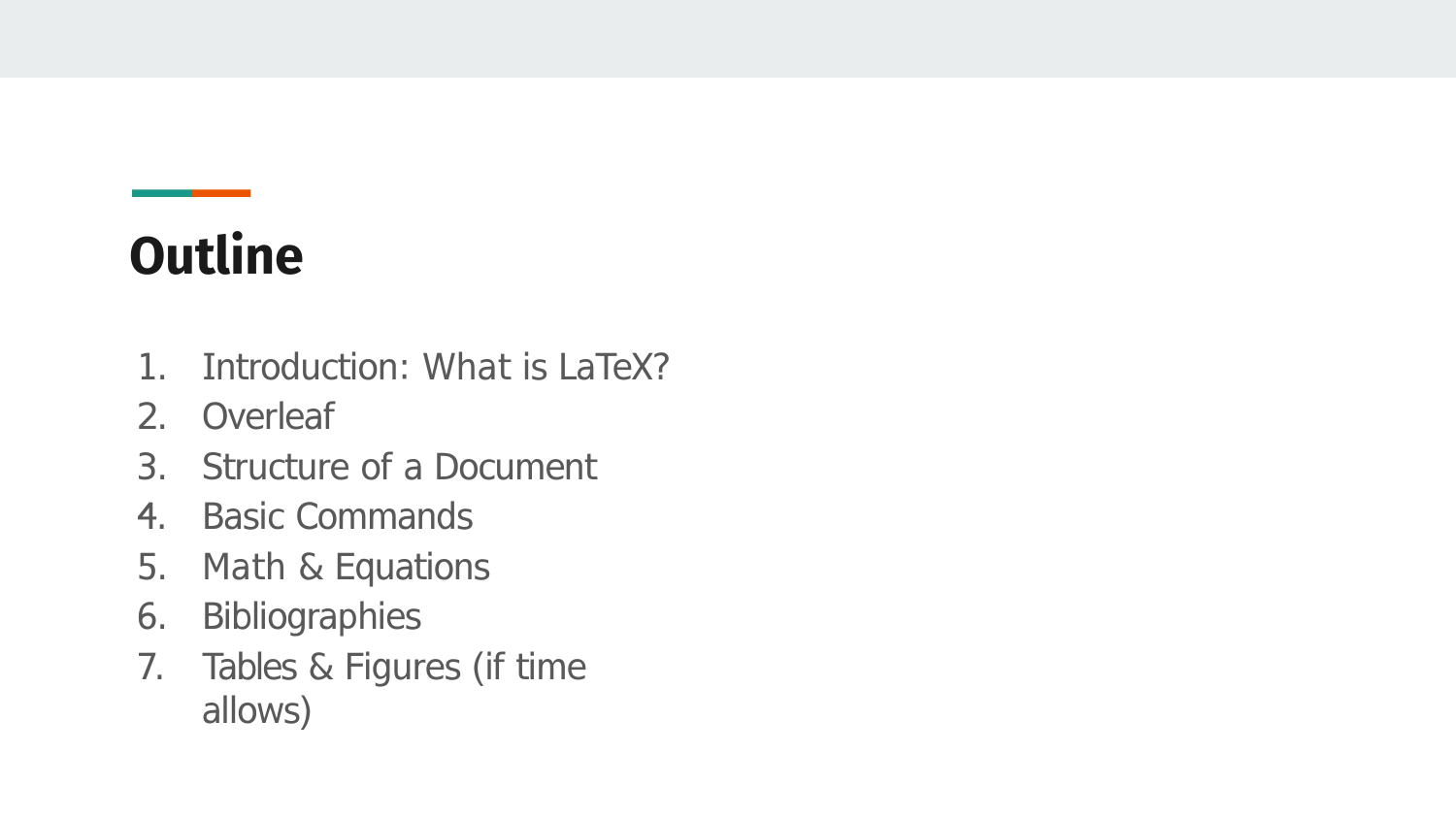

# Outline
Introduction: What is LaTeX?
Overleaf
Structure of a Document
Basic Commands
Math & Equations
Bibliographies
Tables & Figures (if time allows)